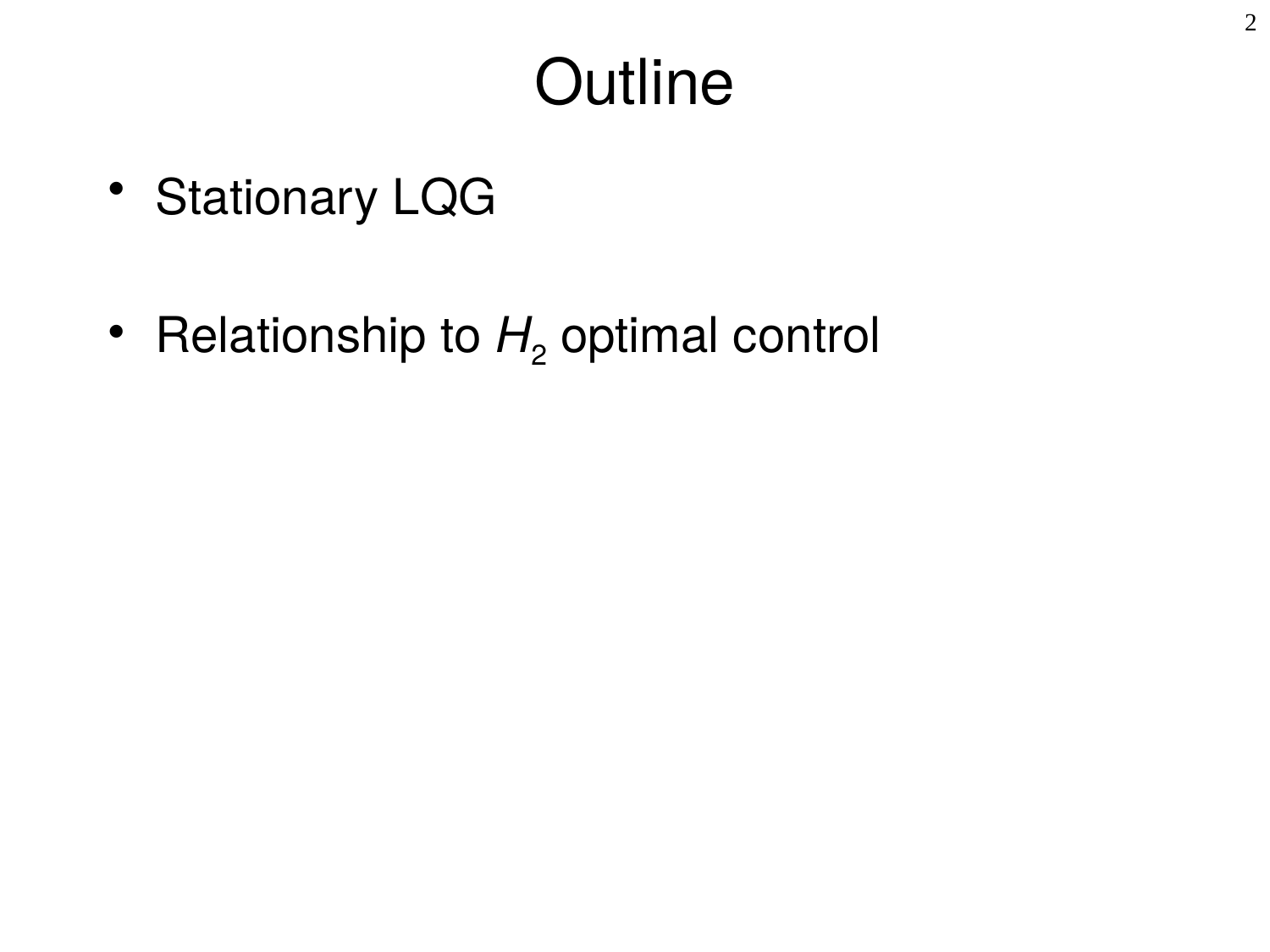

# Outline
2
Stationary LQG

Relationship to H2 optimal control